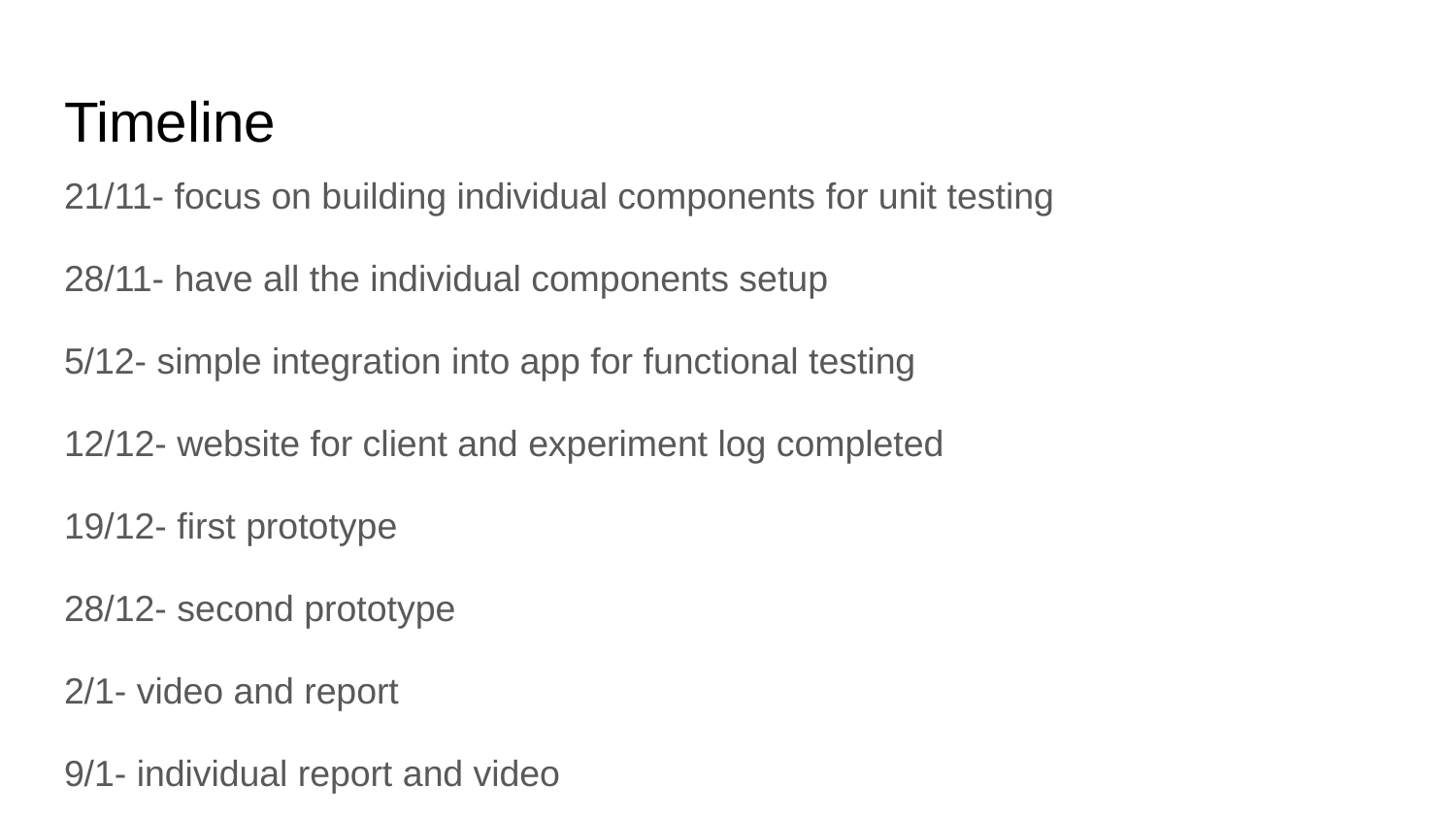

# Timeline
21/11- focus on building individual components for unit testing
28/11- have all the individual components setup
5/12- simple integration into app for functional testing
12/12- website for client and experiment log completed
19/12- first prototype
28/12- second prototype
2/1- video and report
9/1- individual report and video